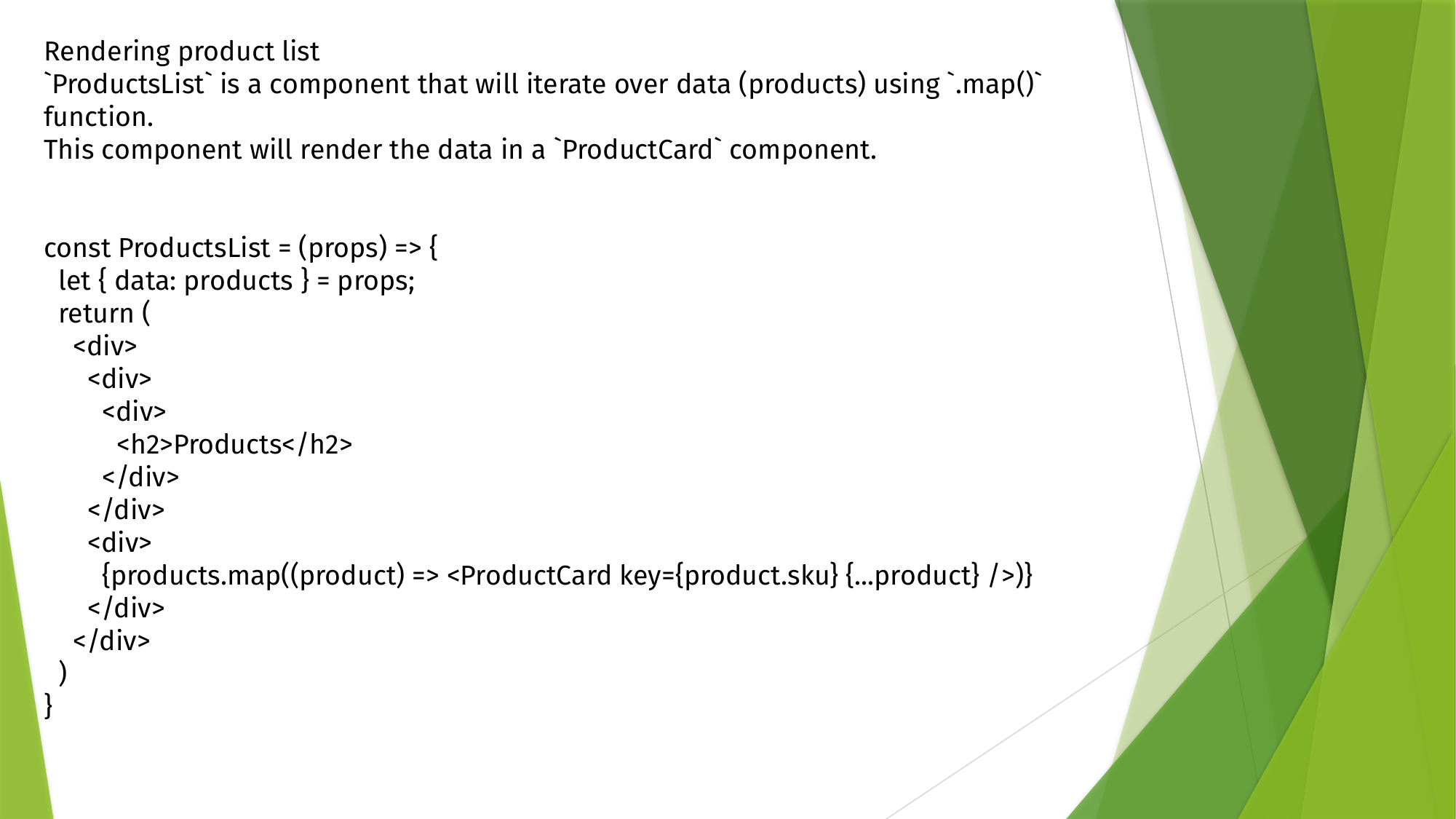

Rendering product list
`ProductsList` is a component that will iterate over data (products) using `.map()` function.
This component will render the data in a `ProductCard` component.

const ProductsList = (props) => {
  let { data: products } = props;
  return (
    <div>
      <div>
        <div>
          <h2>Products</h2>
        </div>
      </div>
      <div>
        {products.map((product) => <ProductCard key={product.sku} {...product} />)}
      </div>
    </div>
  )
}